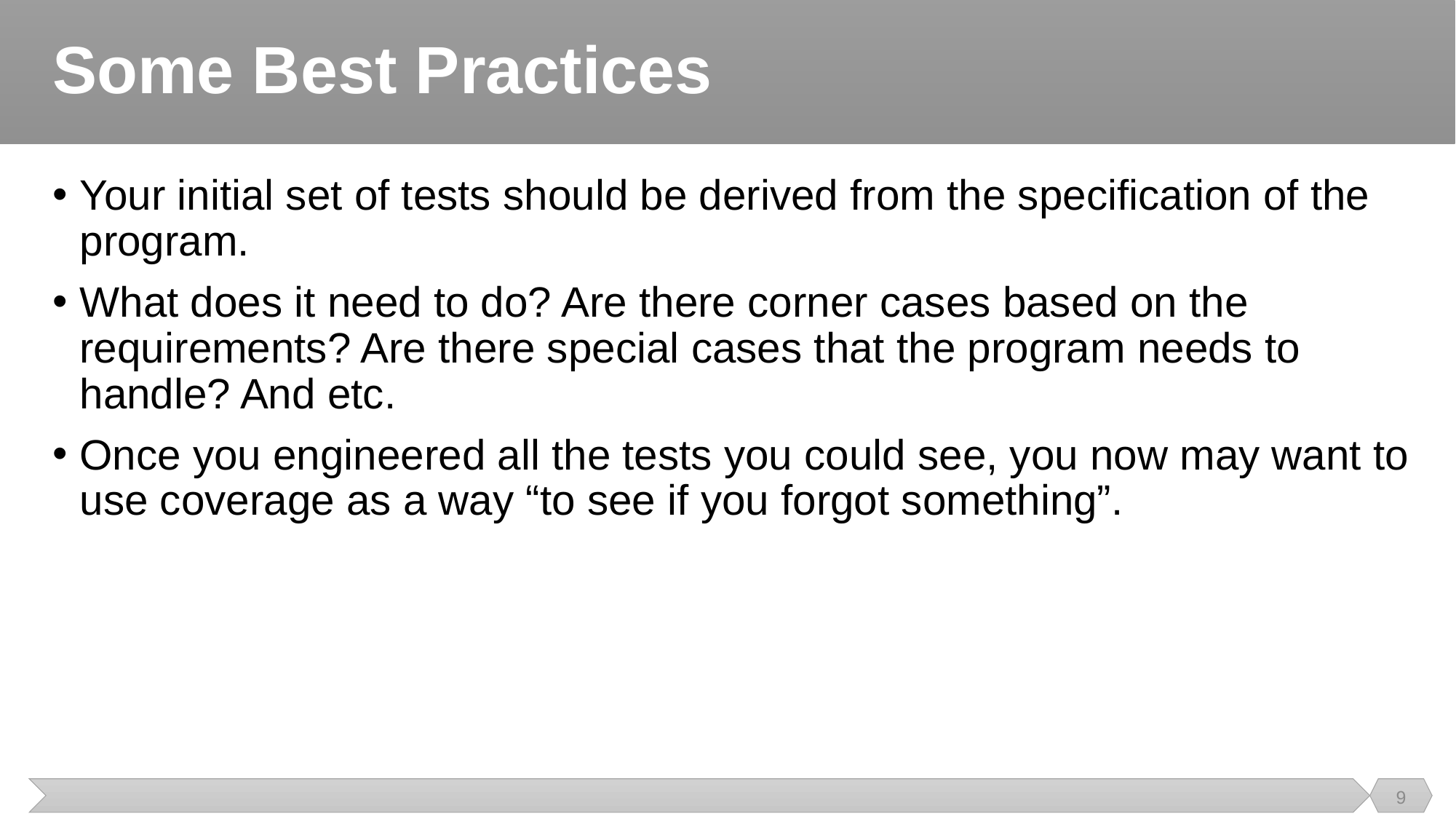

# Some Best Practices
Your initial set of tests should be derived from the specification of the program.
What does it need to do? Are there corner cases based on the requirements? Are there special cases that the program needs to handle? And etc.
Once you engineered all the tests you could see, you now may want to use coverage as a way “to see if you forgot something”.
9